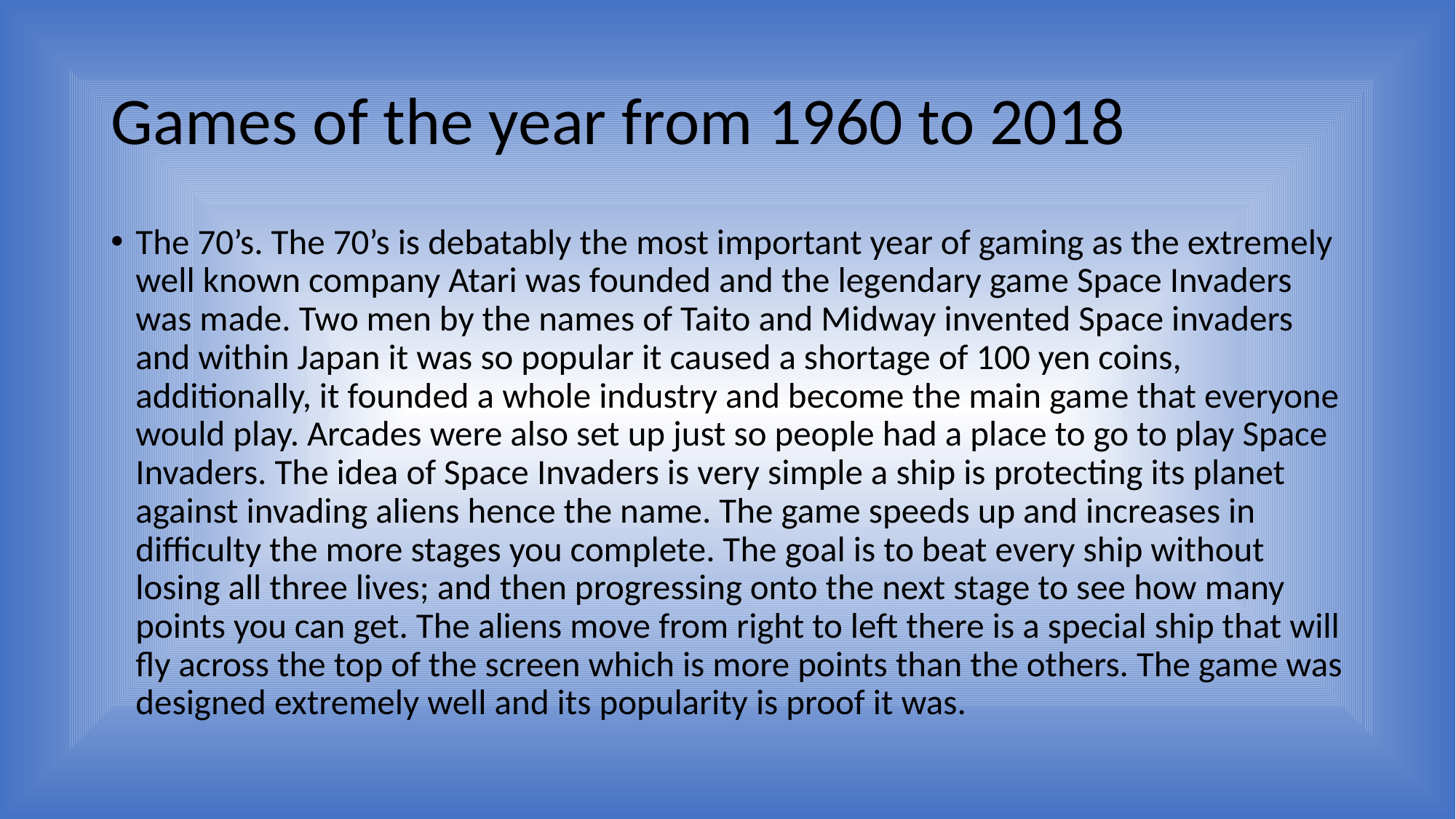

# Games of the year from 1960 to 2018
The 70’s. The 70’s is debatably the most important year of gaming as the extremely well known company Atari was founded and the legendary game Space Invaders was made. Two men by the names of Taito and Midway invented Space invaders and within Japan it was so popular it caused a shortage of 100 yen coins, additionally, it founded a whole industry and become the main game that everyone would play. Arcades were also set up just so people had a place to go to play Space Invaders. The idea of Space Invaders is very simple a ship is protecting its planet against invading aliens hence the name. The game speeds up and increases in difficulty the more stages you complete. The goal is to beat every ship without losing all three lives; and then progressing onto the next stage to see how many points you can get. The aliens move from right to left there is a special ship that will fly across the top of the screen which is more points than the others. The game was designed extremely well and its popularity is proof it was.